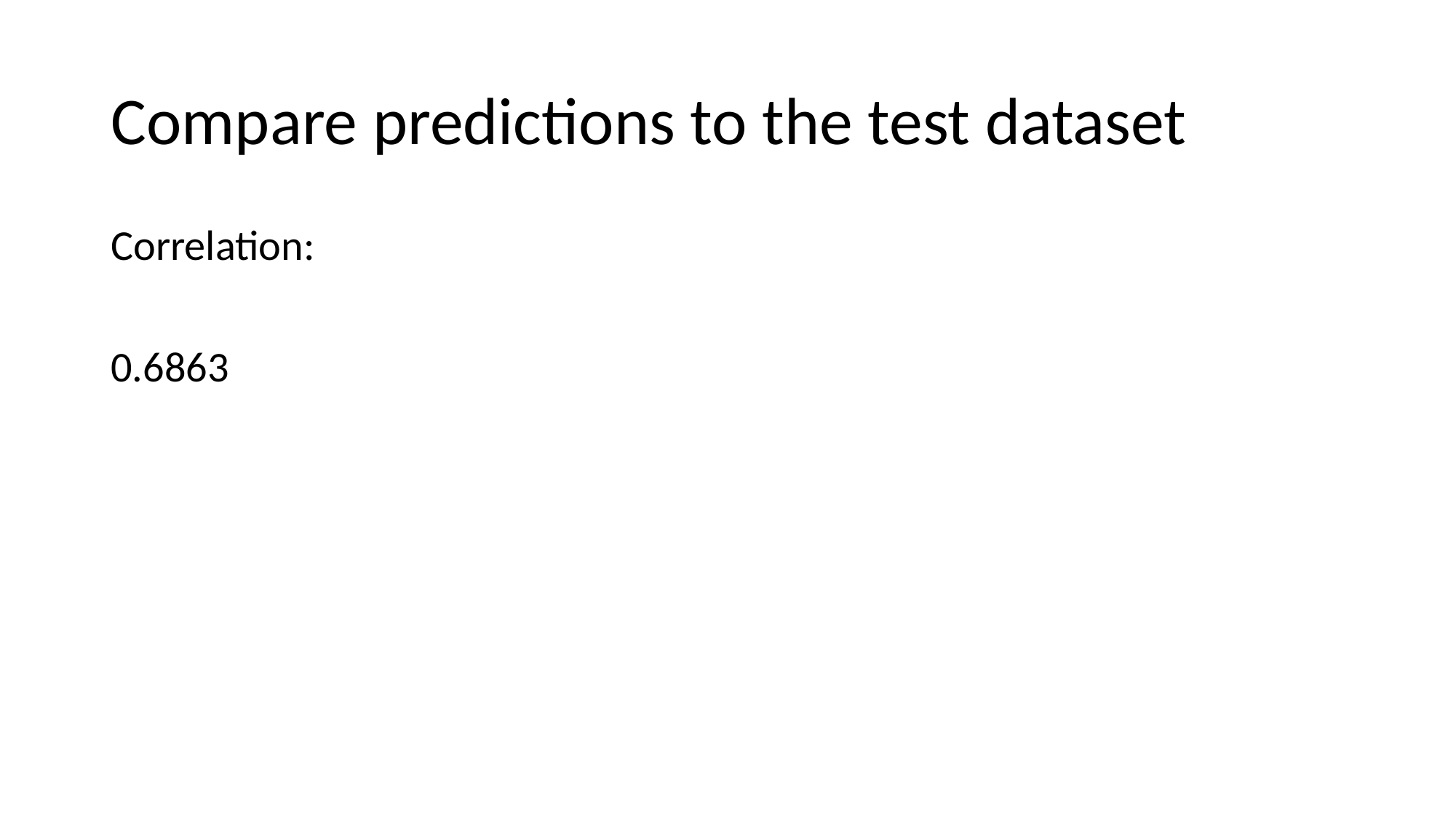

# Compare predictions to the test dataset
Correlation:

0.6863